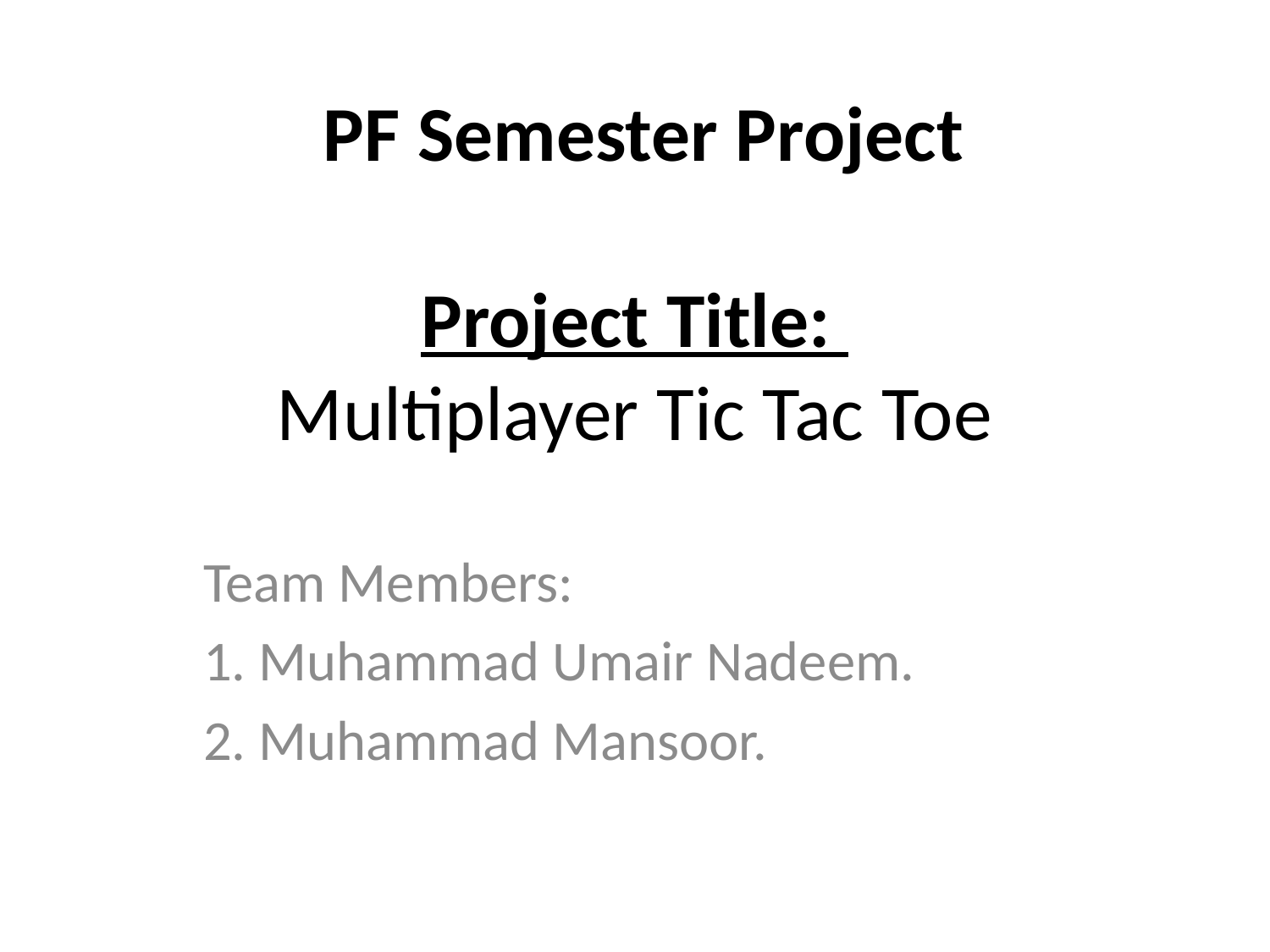

# PF Semester Project Project Title: Multiplayer Tic Tac Toe
Team Members:
1. Muhammad Umair Nadeem.
2. Muhammad Mansoor.